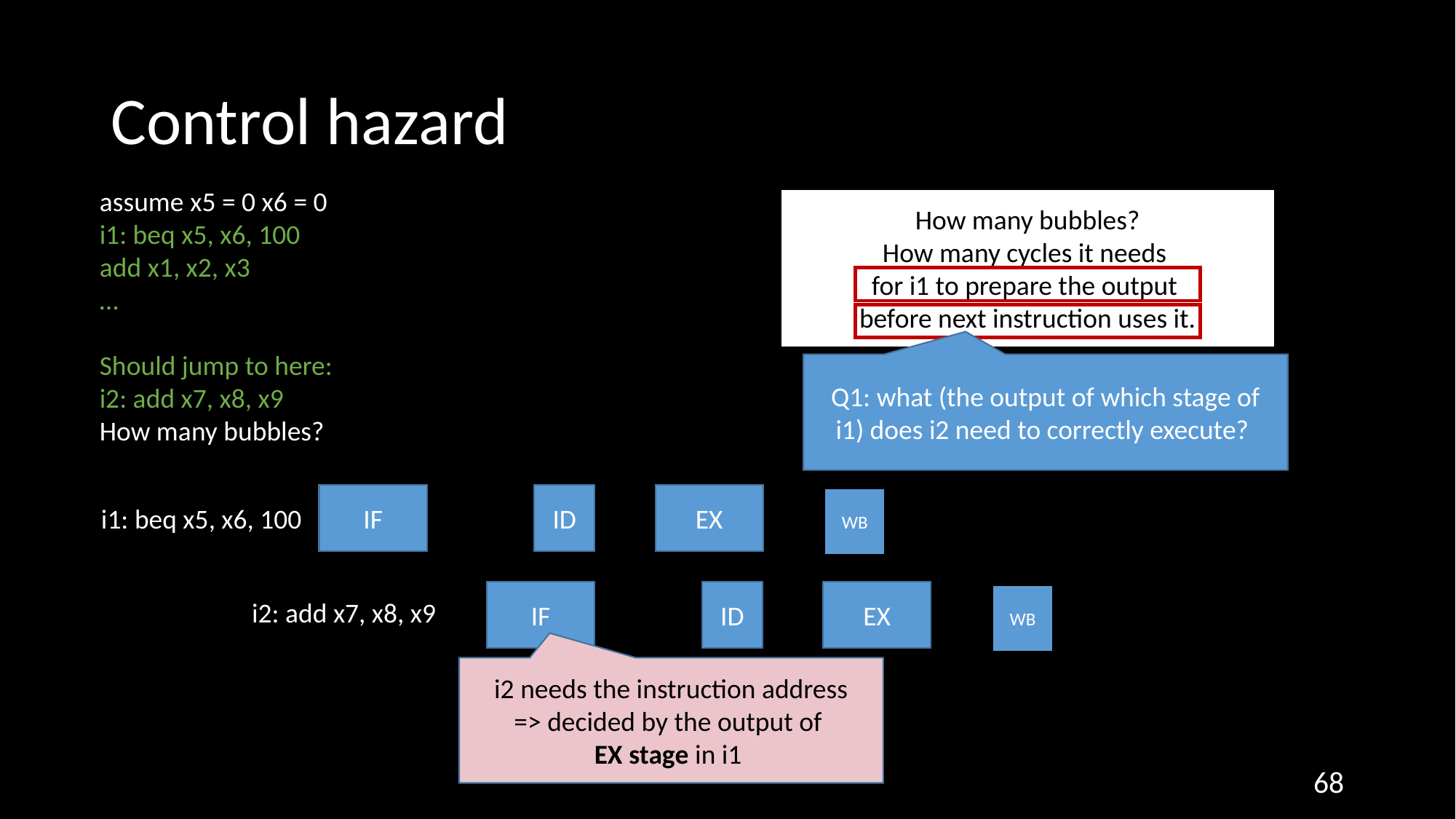

# Control hazard
assume x5 = 0 x6 = 0
i1: beq x5, x6, 100
add x1, x2, x3
…

Should jump to here:
i2: add x7, x8, x9
How many bubbles?
How many bubbles?
How many cycles it needs
for i1 to prepare the output
before next instruction uses it.

Q1: what (the output of which stage of i1) does i2 need to correctly execute?
IF
EX
ID
ID
WB
i1: beq x5, x6, 100
IF
EX
ID
ID
WB
i2: add x7, x8, x9
i2 needs the instruction address
=> decided by the output of
EX stage in i1
68